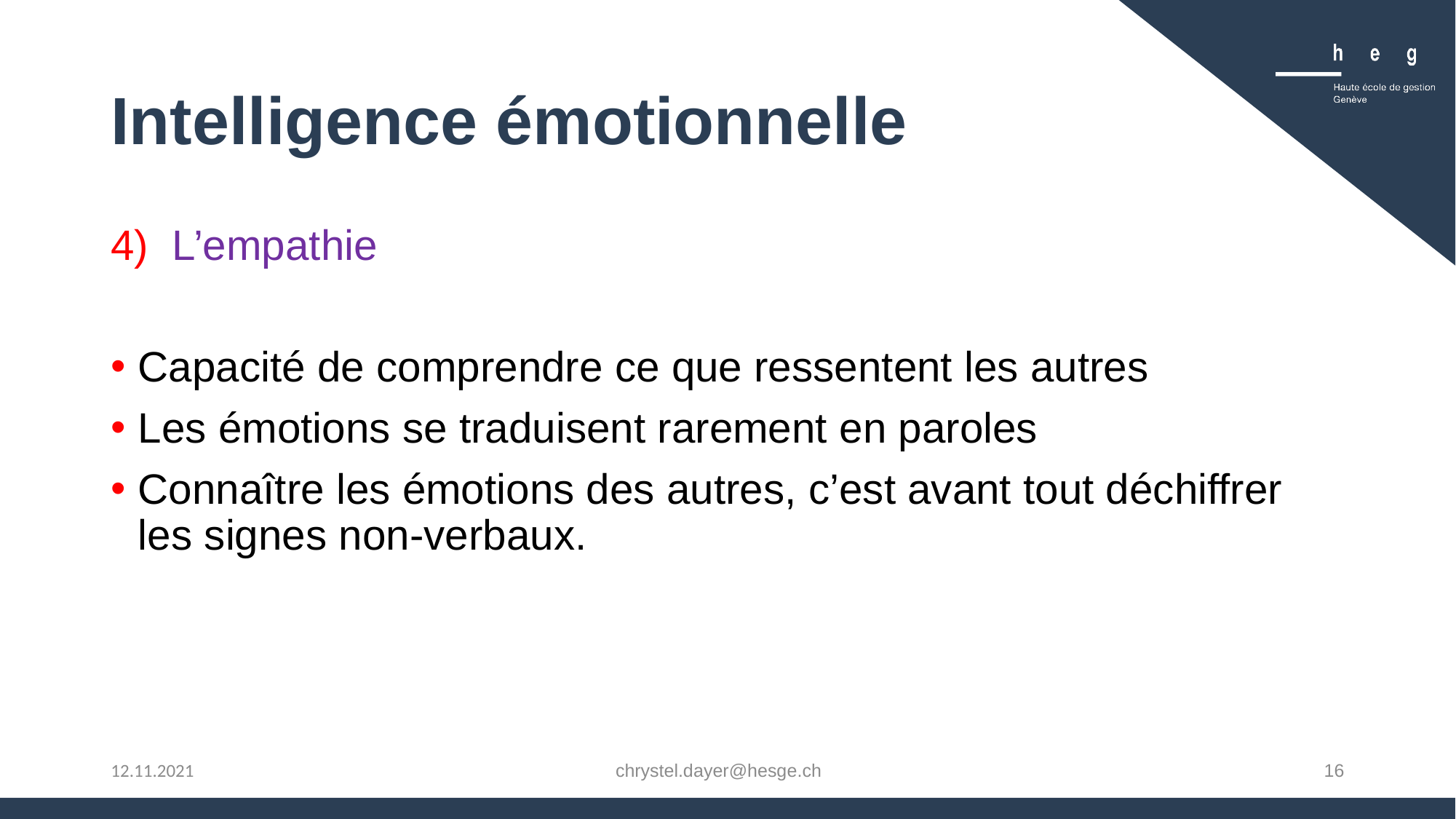

# Intelligence émotionnelle
L’empathie

Capacité de comprendre ce que ressentent les autres
Les émotions se traduisent rarement en paroles
Connaître les émotions des autres, c’est avant tout déchiffrer les signes non-verbaux.

chrystel.dayer@hesge.ch
16